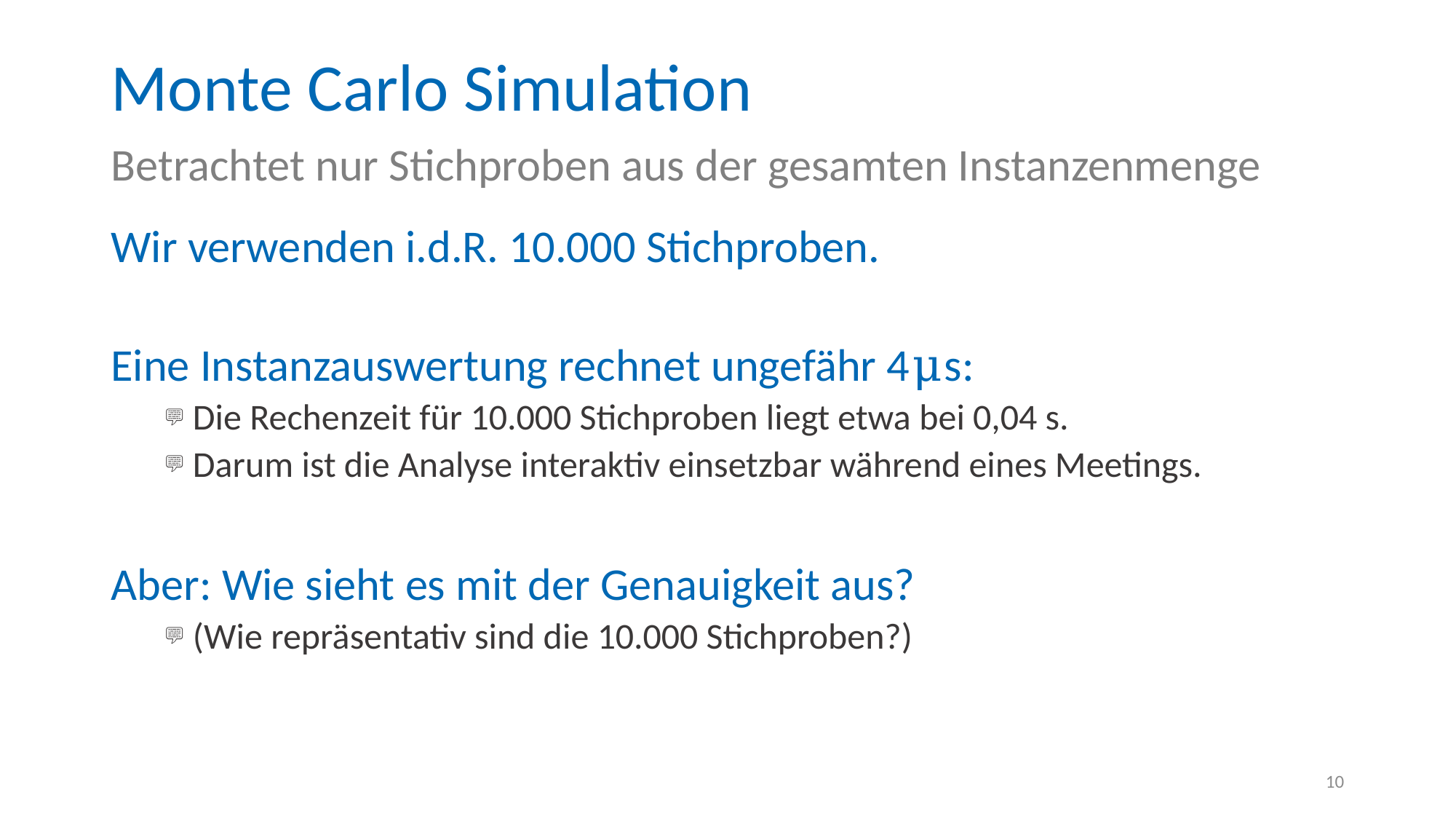

# Monte Carlo Simulation
Betrachtet nur Stichproben aus der gesamten Instanzenmenge
Wir verwenden i.d.R. 10.000 Stichproben.

Eine Instanzauswertung rechnet ungefähr 4μs:
Die Rechenzeit für 10.000 Stichproben liegt etwa bei 0,04 s.
Darum ist die Analyse interaktiv einsetzbar während eines Meetings.

Aber: Wie sieht es mit der Genauigkeit aus?
(Wie repräsentativ sind die 10.000 Stichproben?)
10